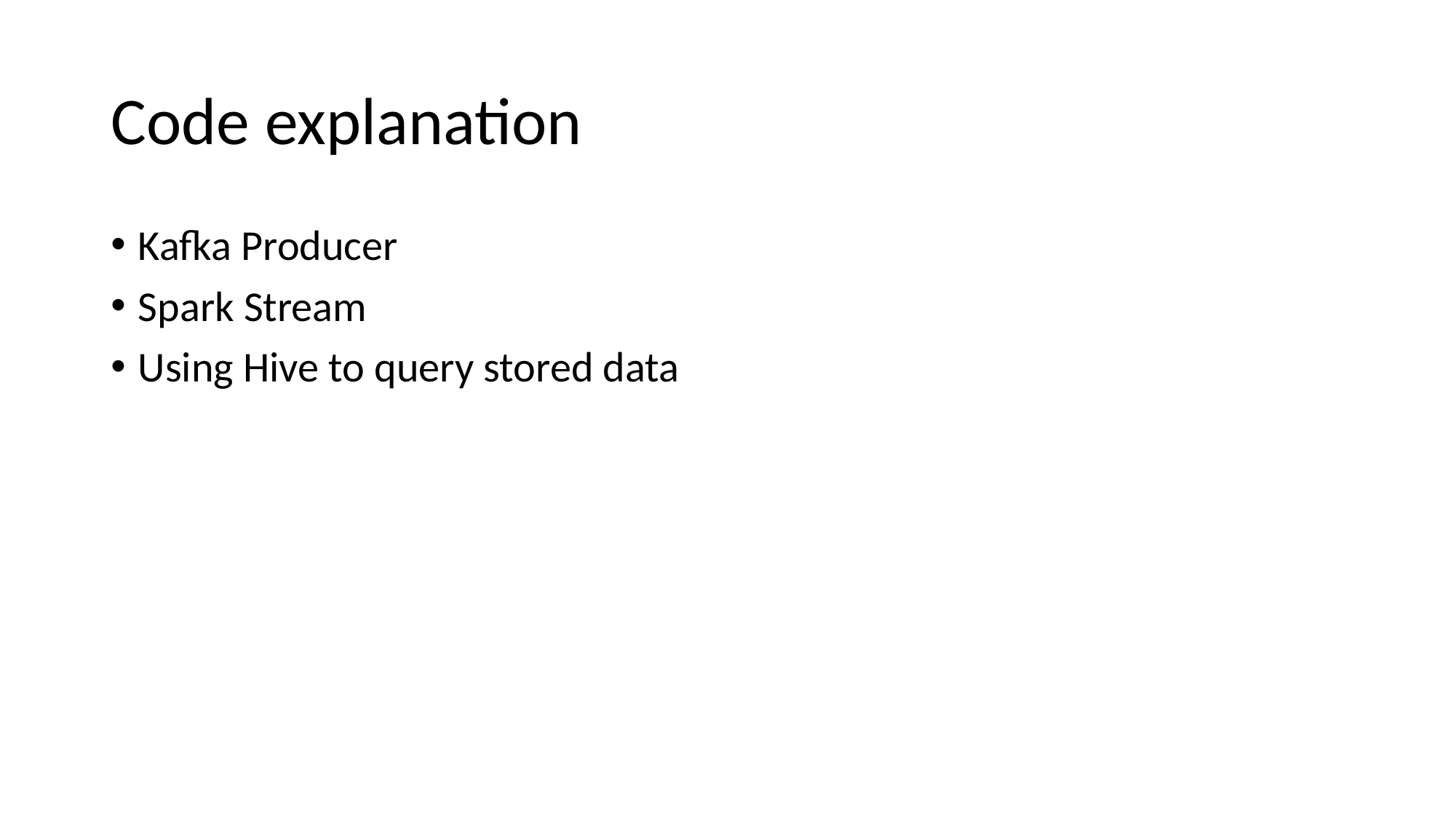

# Code explanation
Kafka Producer
Spark Stream
Using Hive to query stored data